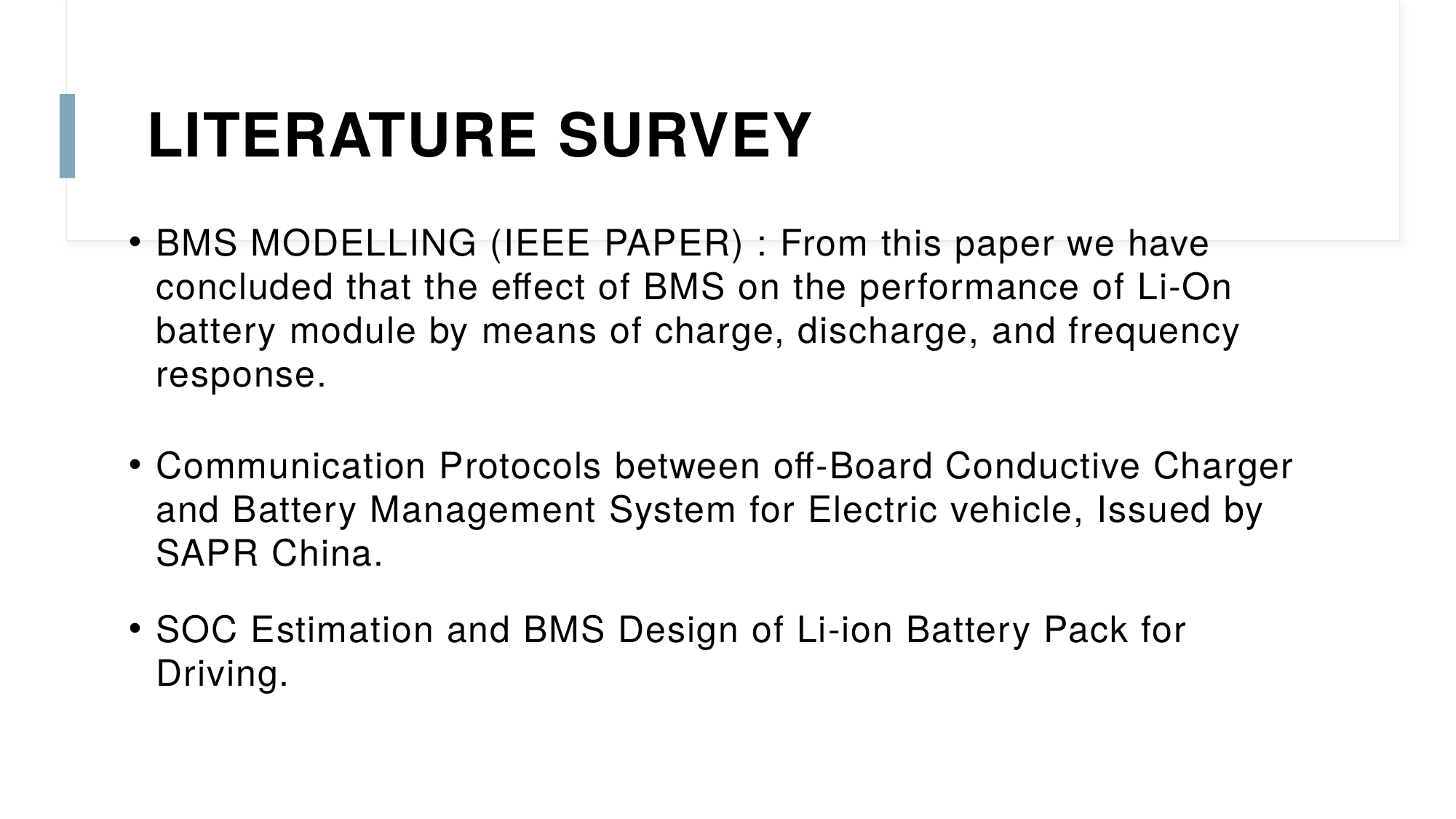

# LITERATURE SURVEY
BMS MODELLING (IEEE PAPER) : From this paper we have concluded that the effect of BMS on the performance of Li-On battery module by means of charge, discharge, and frequency response.

Communication Protocols between off-Board Conductive Charger and Battery Management System for Electric vehicle, Issued by SAPR China.

SOC Estimation and BMS Design of Li-ion Battery Pack for Driving.